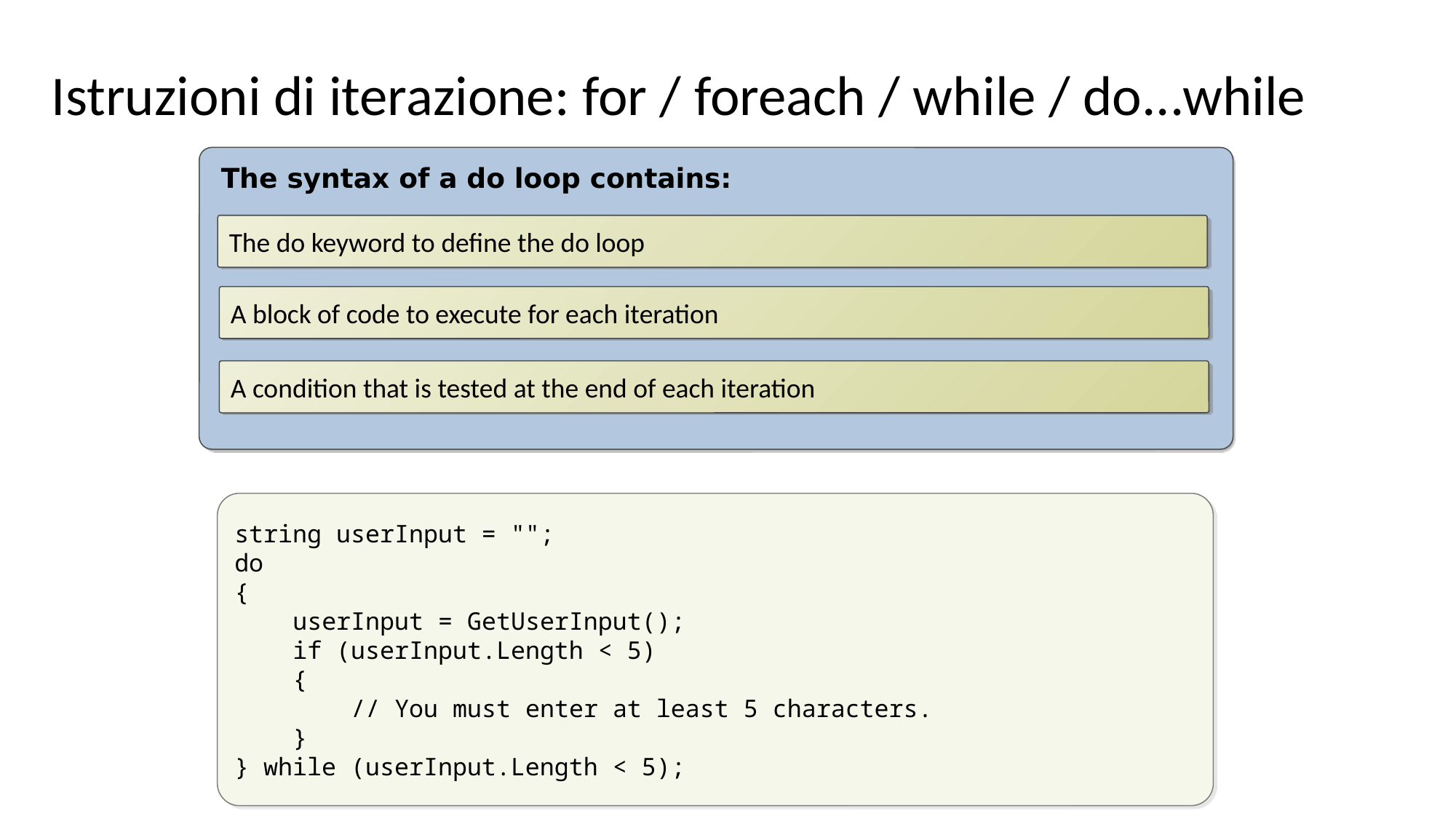

# Istruzioni di iterazione: for / foreach / while / do...while

The syntax of a do loop contains:
The do keyword to define the do loop
A block of code to execute for each iteration
A condition that is tested at the end of each iteration
string userInput = "";
do
{
    userInput = GetUserInput();
    if (userInput.Length < 5)
    {
        // You must enter at least 5 characters.
    }
} while (userInput.Length < 5);